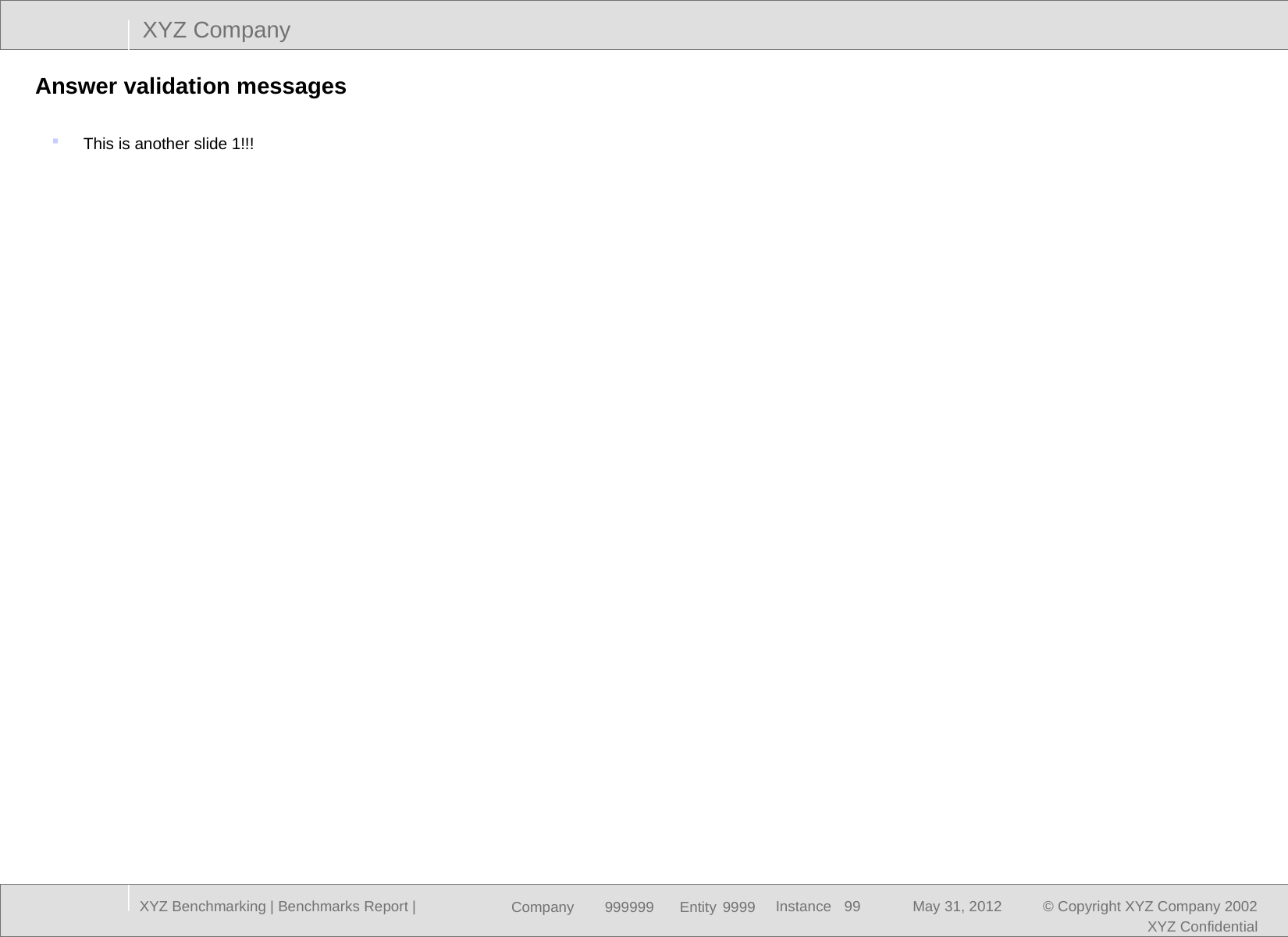

Answer validation messages
This is another slide 1!!!

XYZ Benchmarking | Benchmarks Report |